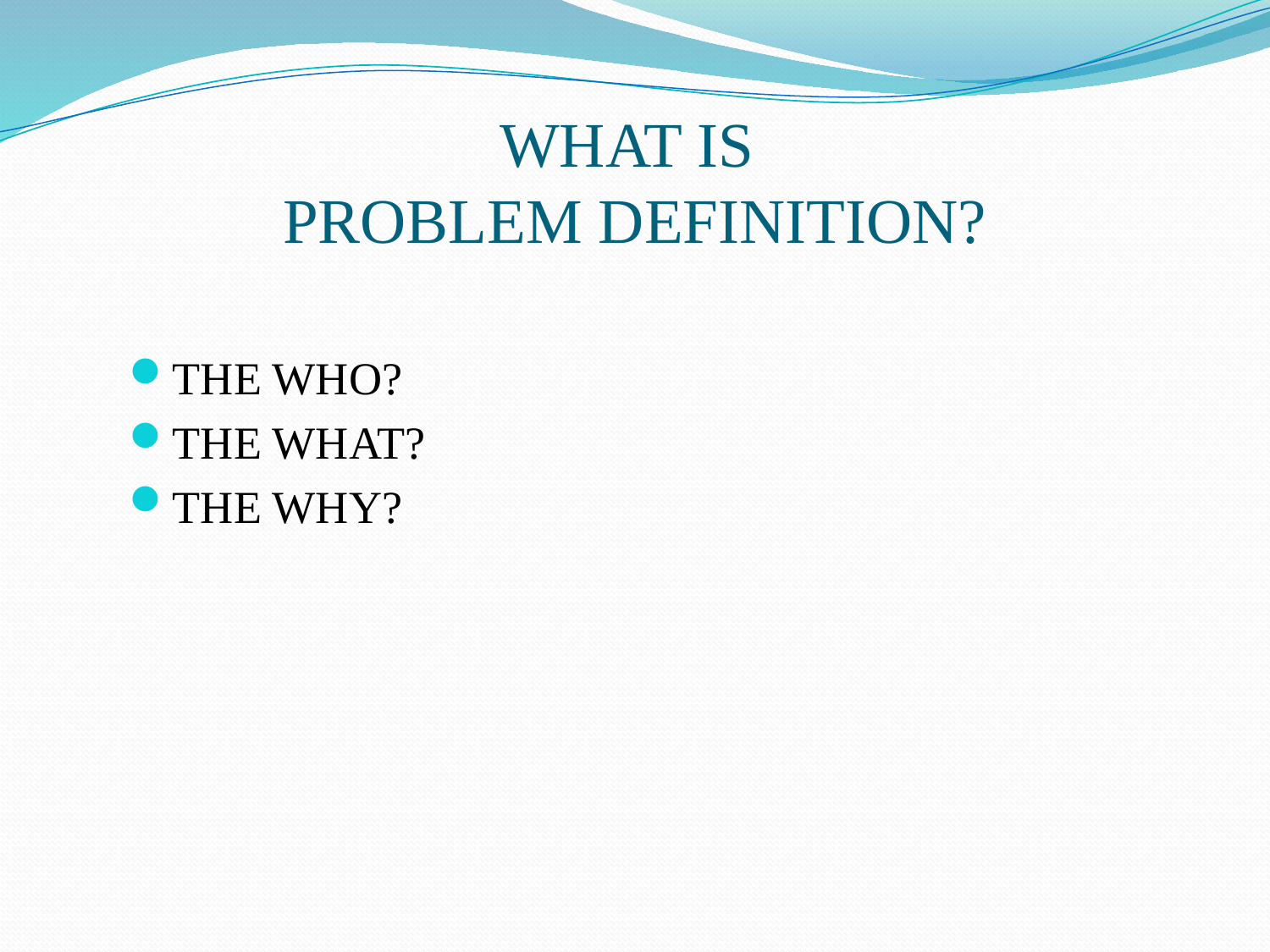

# WHAT IS PROBLEM DEFINITION?
THE WHO?
THE WHAT?
THE WHY?